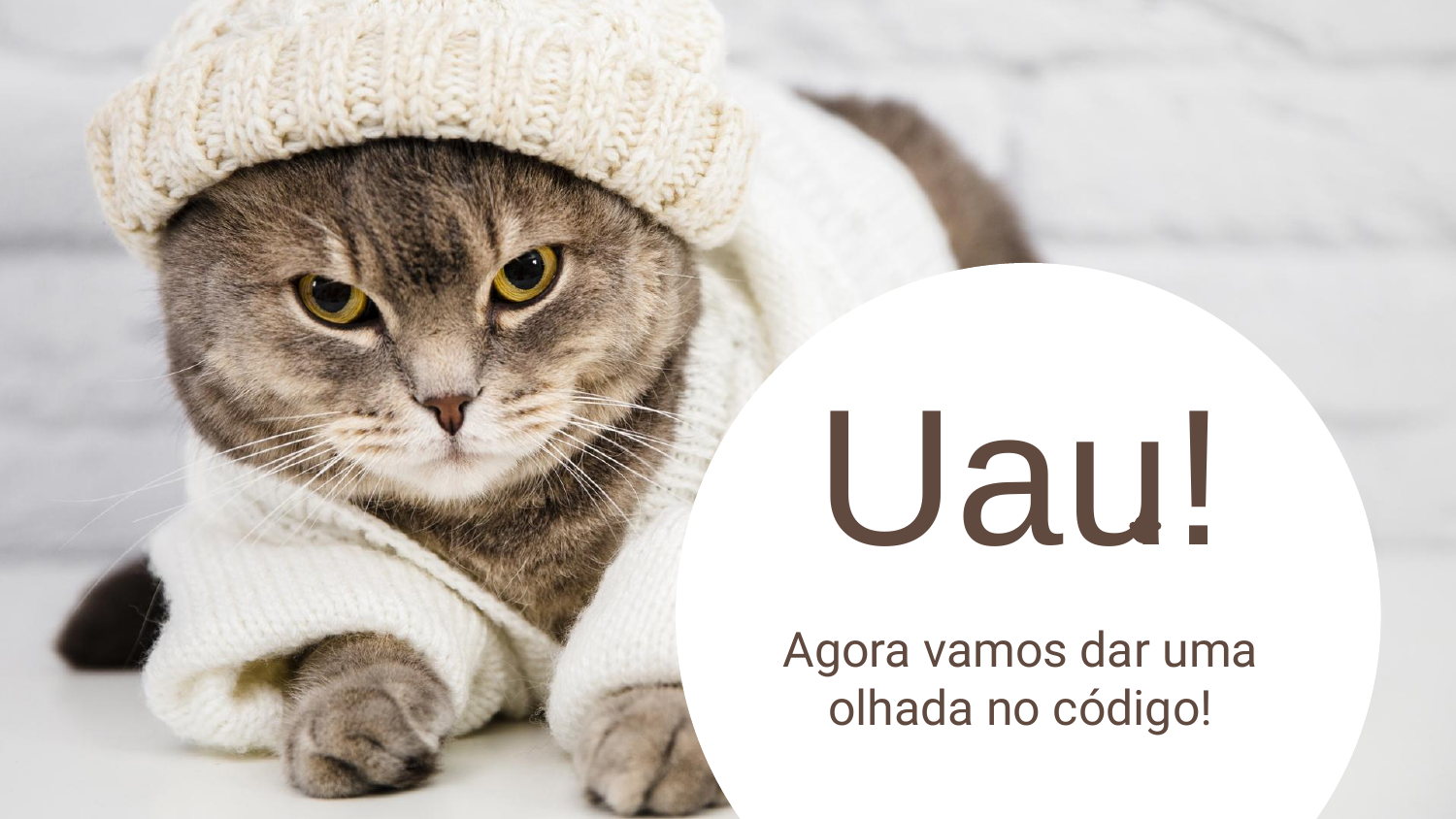

# Uau!

Agora vamos dar uma olhada no código!